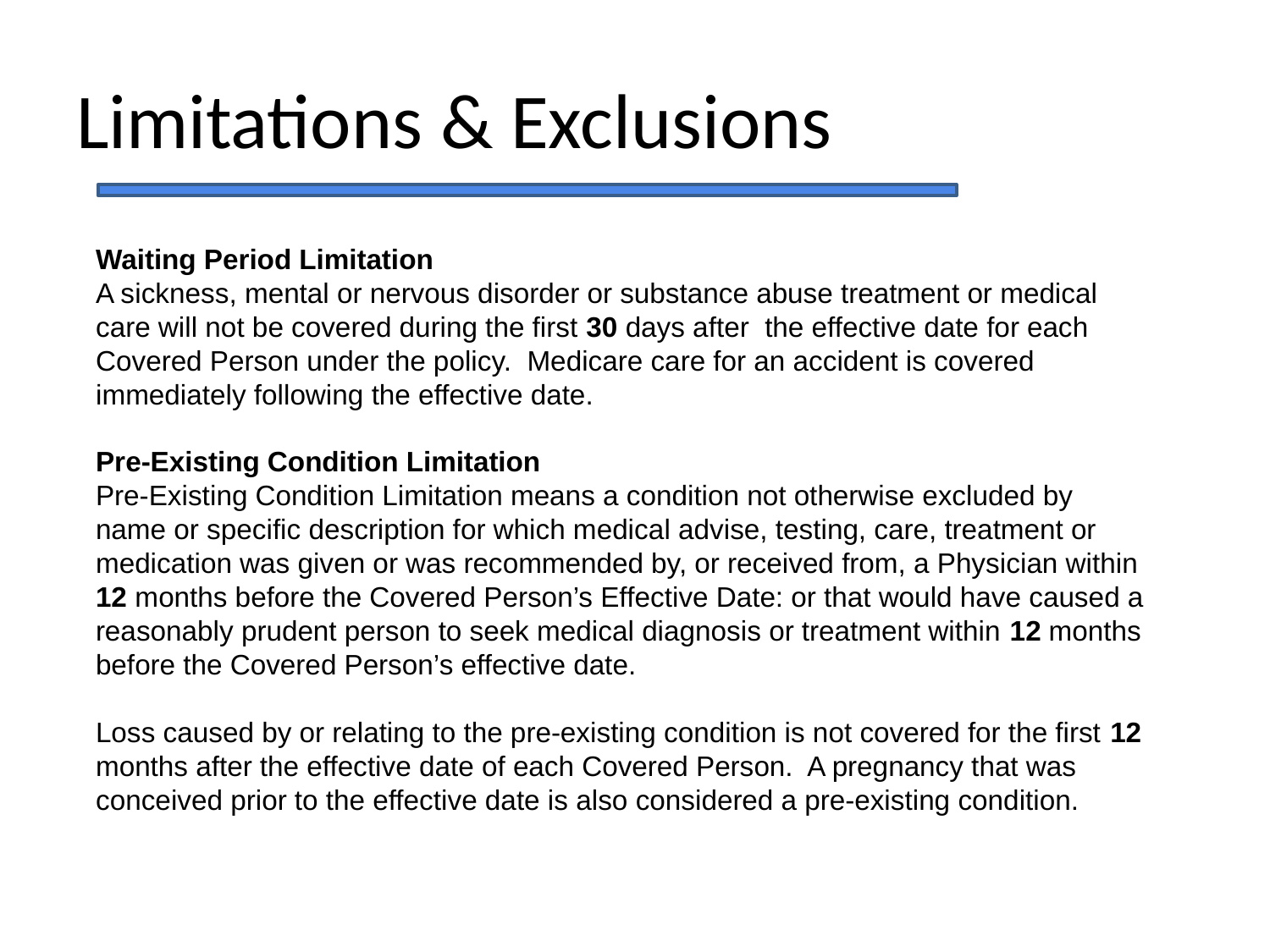

# Limitations & Exclusions

Waiting Period Limitation
A sickness, mental or nervous disorder or substance abuse treatment or medical care will not be covered during the first 30 days after  the effective date for each Covered Person under the policy.  Medicare care for an accident is covered immediately following the effective date.

Pre-Existing Condition Limitation
Pre-Existing Condition Limitation means a condition not otherwise excluded by name or specific description for which medical advise, testing, care, treatment or medication was given or was recommended by, or received from, a Physician within 12 months before the Covered Person’s Effective Date: or that would have caused a reasonably prudent person to seek medical diagnosis or treatment within 12 months before the Covered Person’s effective date.

Loss caused by or relating to the pre-existing condition is not covered for the first 12 months after the effective date of each Covered Person.  A pregnancy that was conceived prior to the effective date is also considered a pre-existing condition.